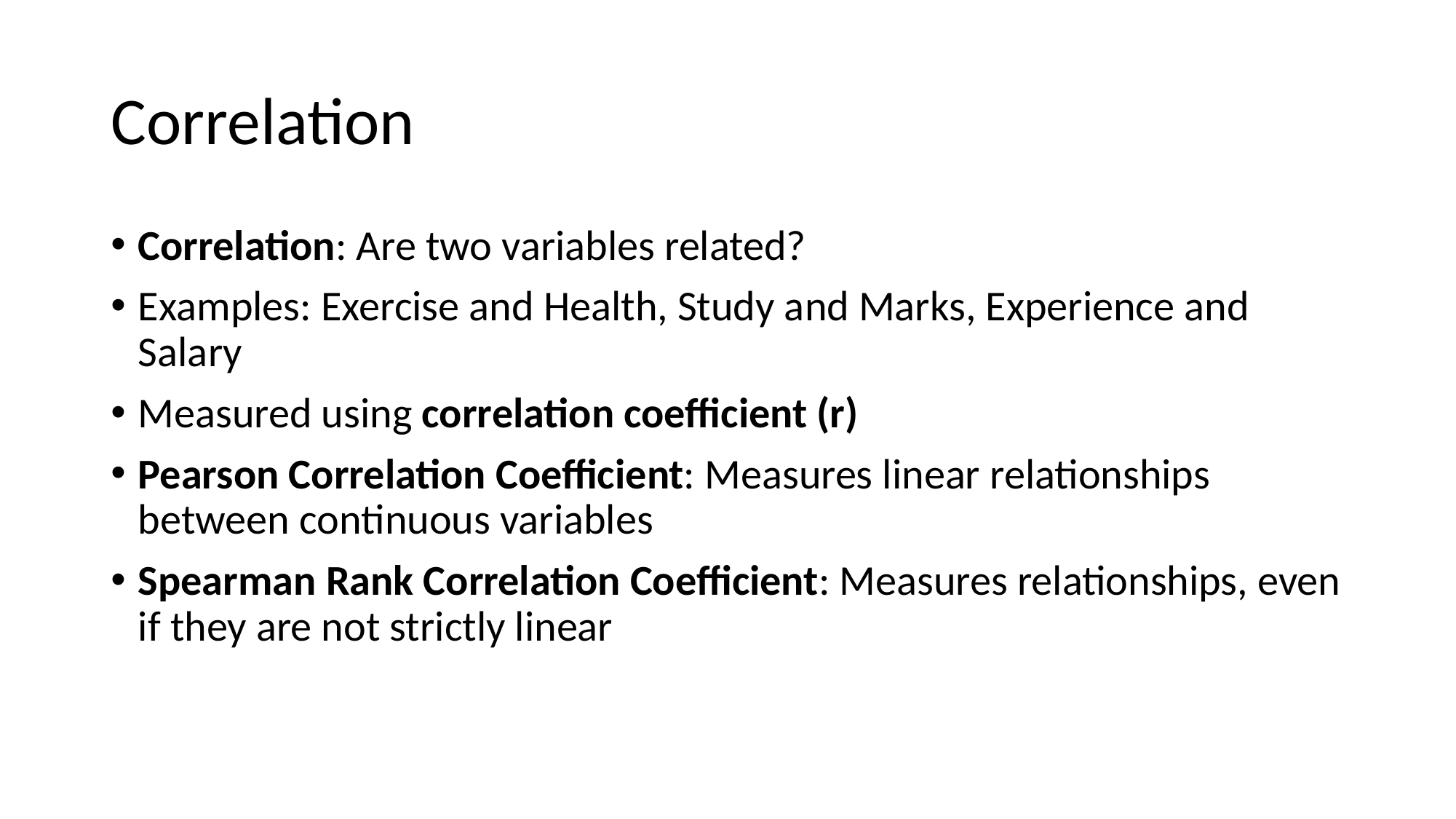

# Correlation
Correlation: Are two variables related?
Examples: Exercise and Health, Study and Marks, Experience and Salary
Measured using correlation coefficient (r)
Pearson Correlation Coefficient: Measures linear relationships between continuous variables
Spearman Rank Correlation Coefficient: Measures relationships, even if they are not strictly linear